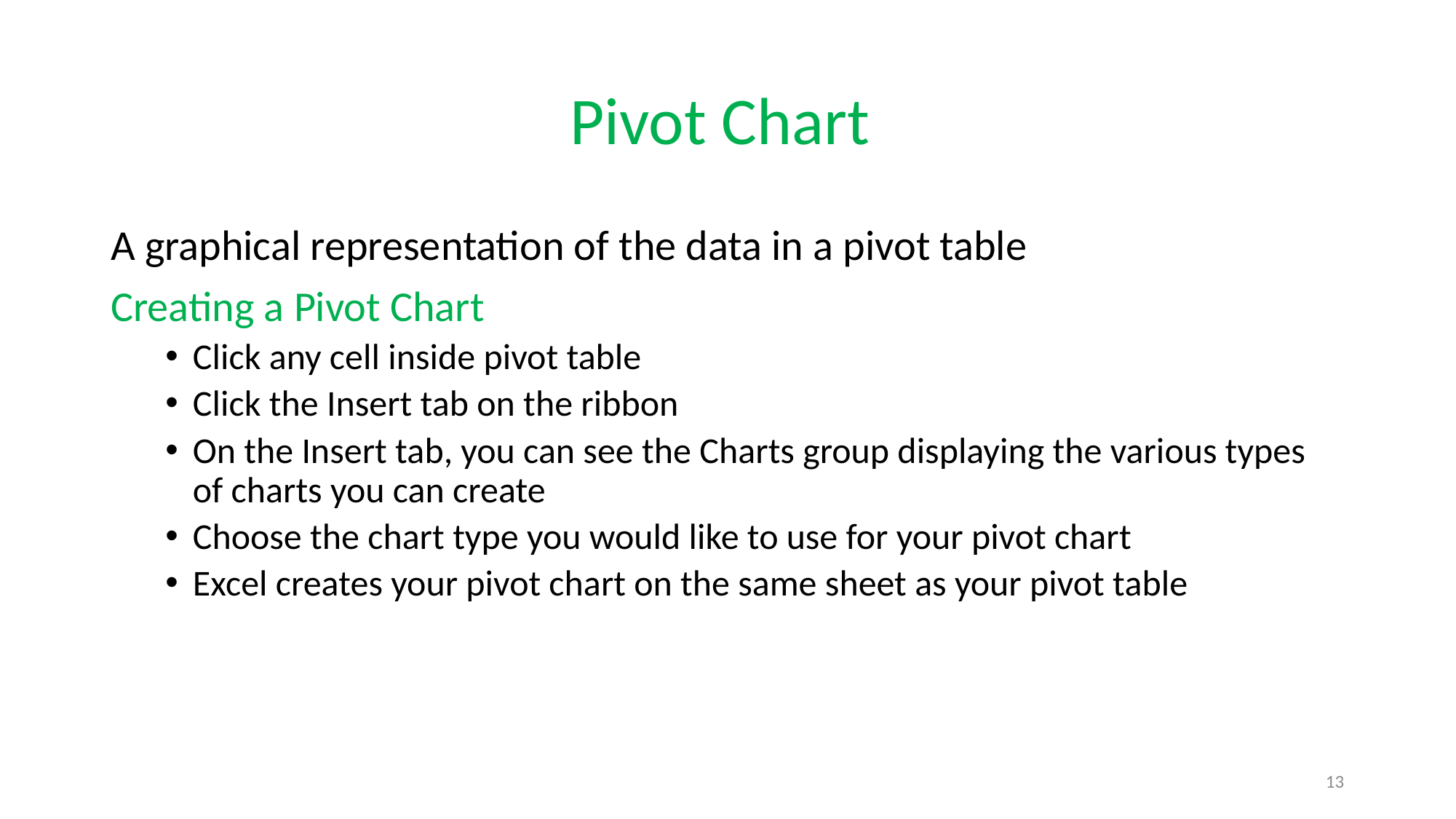

# Pivot Chart
A graphical representation of the data in a pivot table
Creating a Pivot Chart
Click any cell inside pivot table
Click the Insert tab on the ribbon
On the Insert tab, you can see the Charts group displaying the various types of charts you can create
Choose the chart type you would like to use for your pivot chart
Excel creates your pivot chart on the same sheet as your pivot table

13